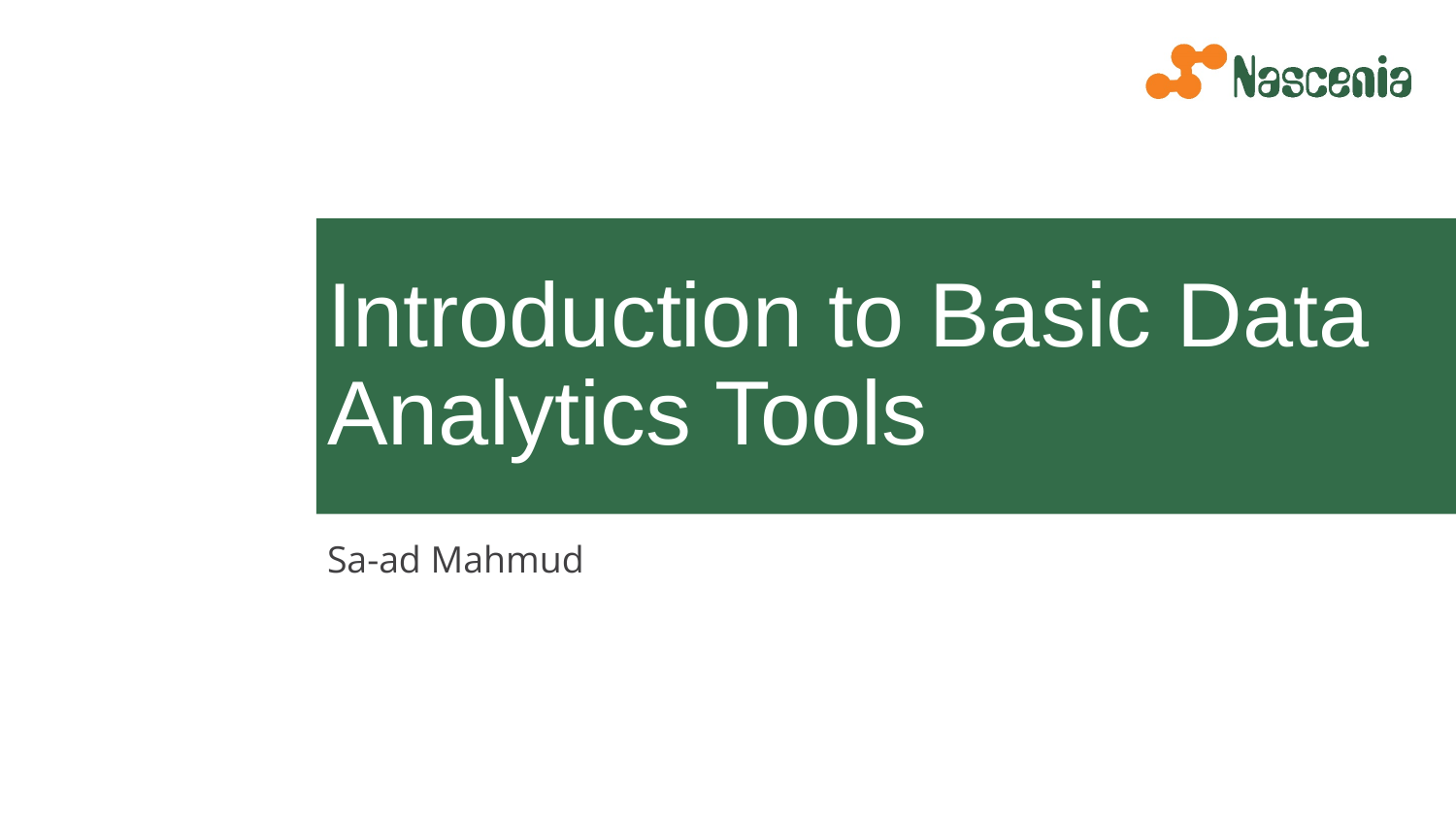

# Introduction to Basic Data Analytics Tools
Sa-ad Mahmud